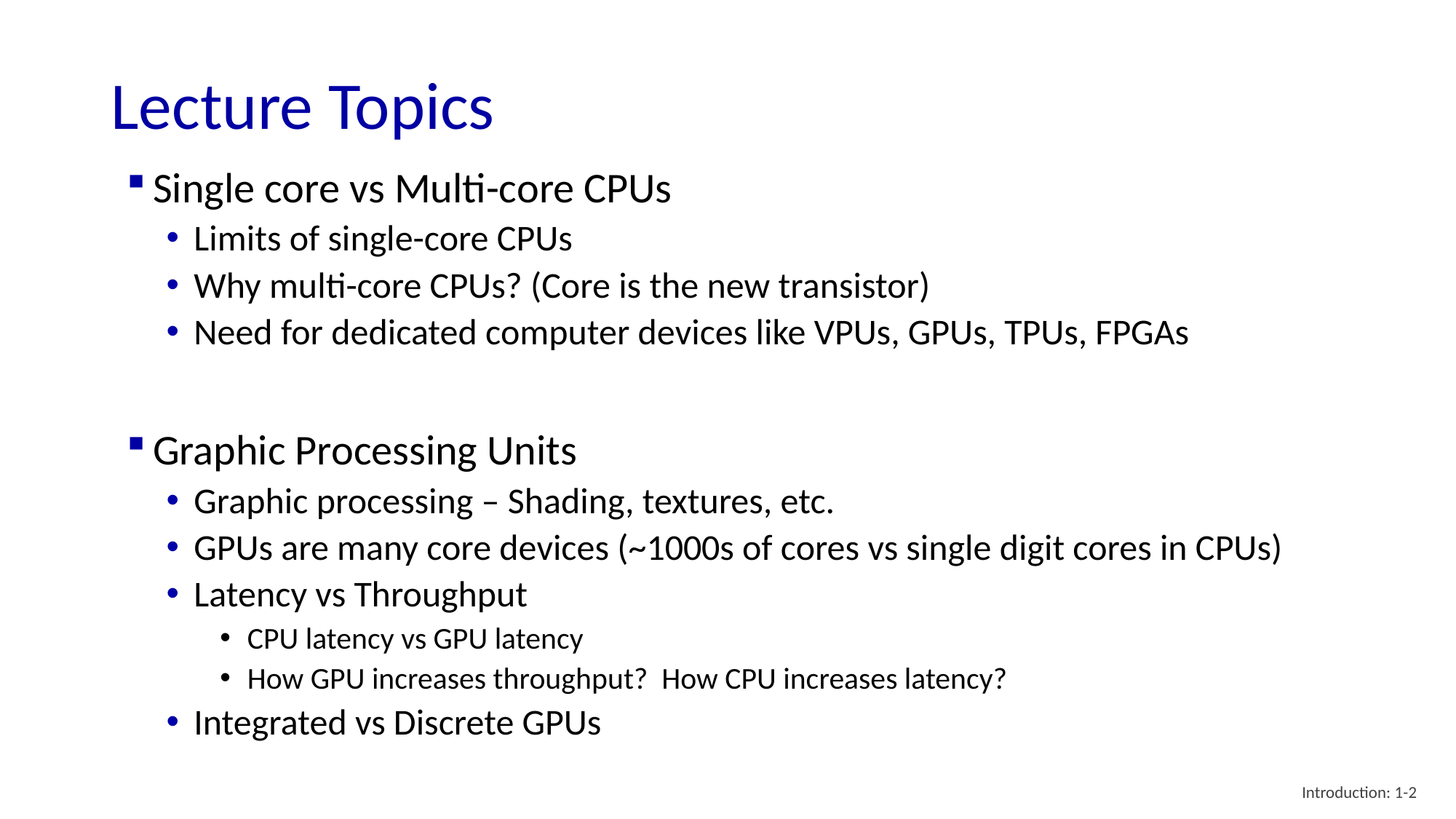

# Lecture Topics
Single core vs Multi-core CPUs
Limits of single-core CPUs
Why multi-core CPUs? (Core is the new transistor)
Need for dedicated computer devices like VPUs, GPUs, TPUs, FPGAs

Graphic Processing Units
Graphic processing – Shading, textures, etc.
GPUs are many core devices (~1000s of cores vs single digit cores in CPUs)
Latency vs Throughput
CPU latency vs GPU latency
How GPU increases throughput?  How CPU increases latency?
Integrated vs Discrete GPUs

Introduction: 1-2